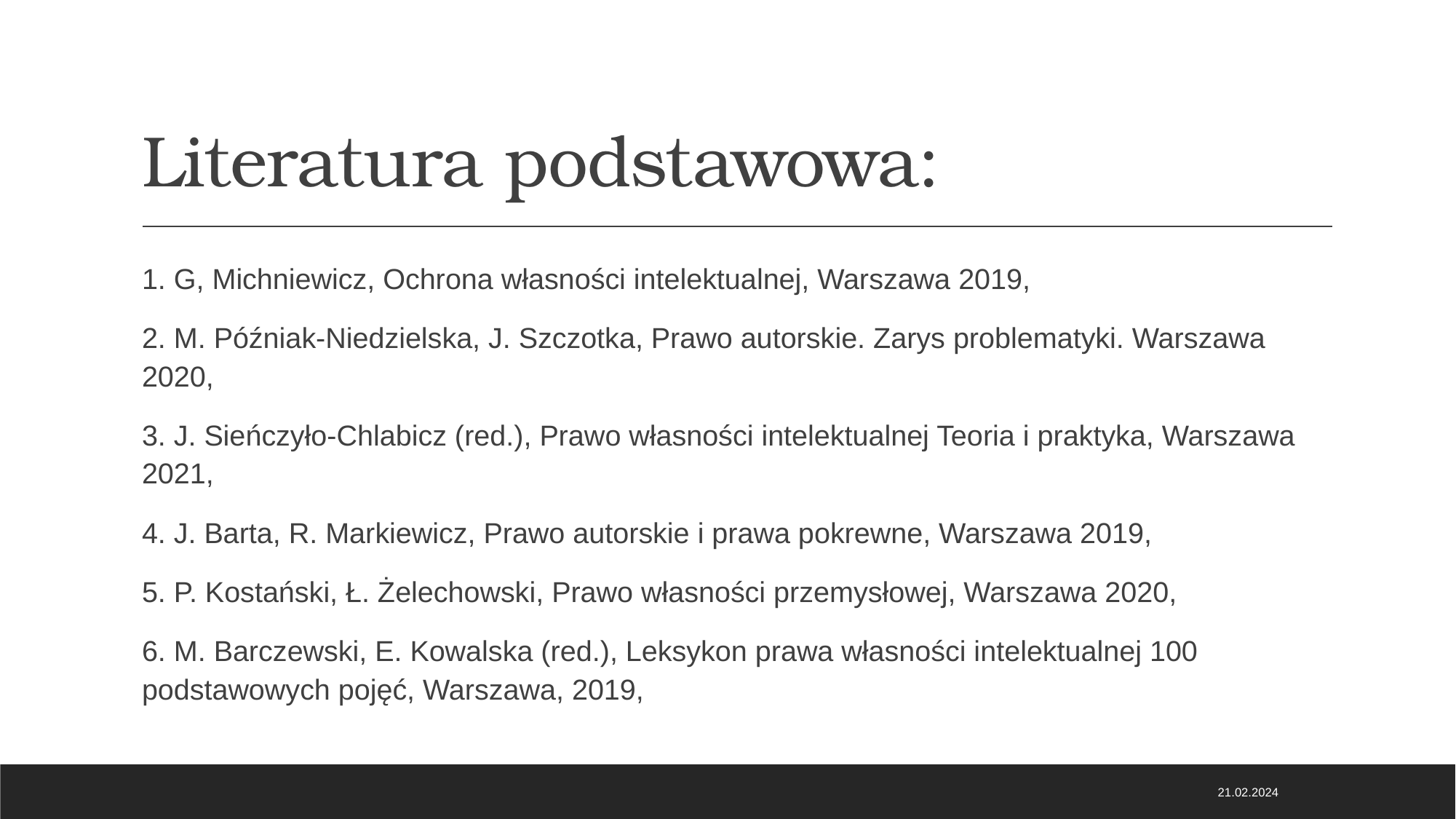

# Literatura podstawowa:
1. G, Michniewicz, Ochrona własności intelektualnej, Warszawa 2019,
2. M. Późniak-Niedzielska, J. Szczotka, Prawo autorskie. Zarys problematyki. Warszawa 2020,
3. J. Sieńczyło-Chlabicz (red.), Prawo własności intelektualnej Teoria i praktyka, Warszawa 2021,
4. J. Barta, R. Markiewicz, Prawo autorskie i prawa pokrewne, Warszawa 2019,
5. P. Kostański, Ł. Żelechowski, Prawo własności przemysłowej, Warszawa 2020,
6. M. Barczewski, E. Kowalska (red.), Leksykon prawa własności intelektualnej 100 podstawowych pojęć, Warszawa, 2019,
21.02.2024